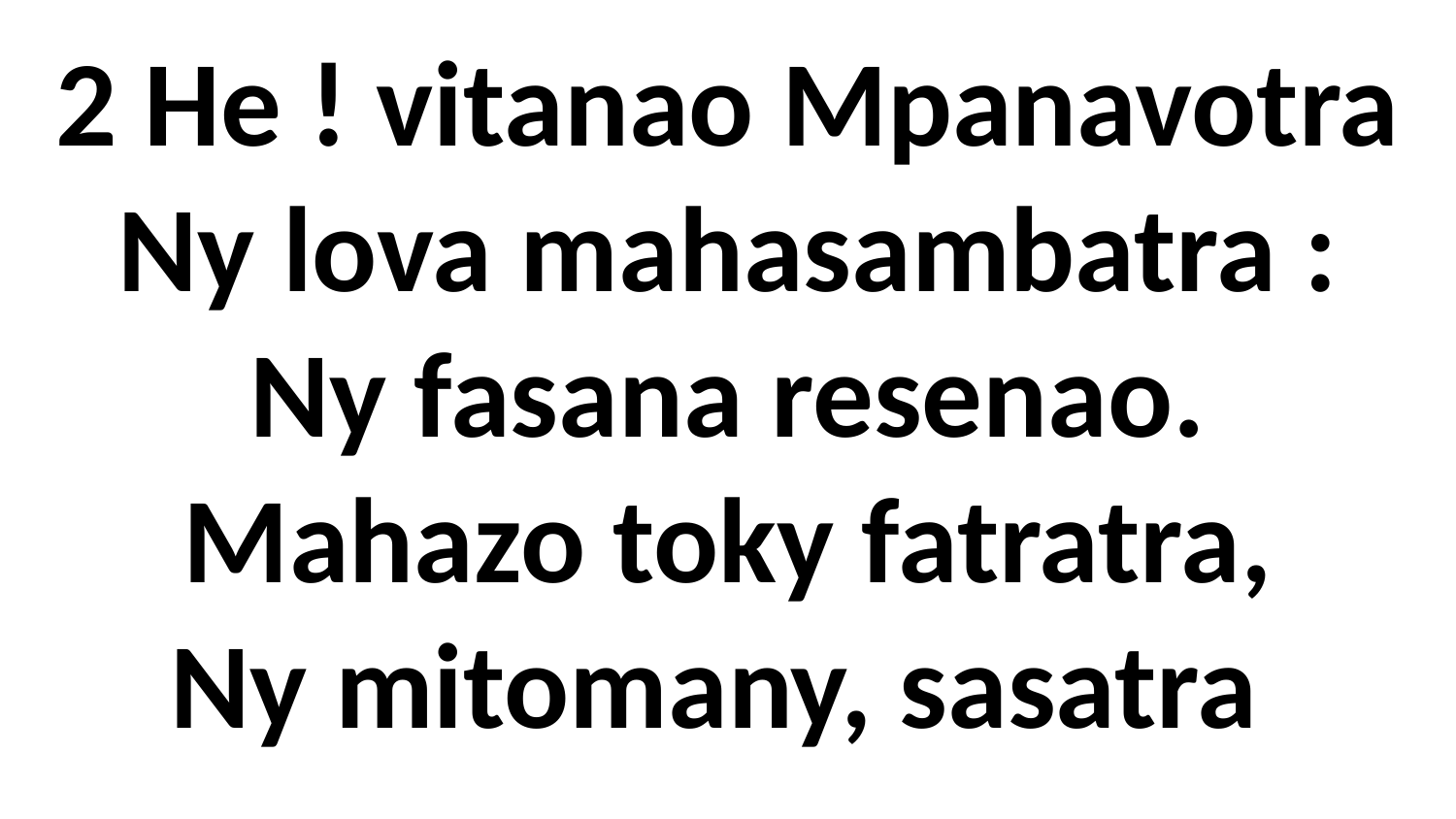

# 2 He ! vitanao Mpanavotra Ny lova mahasambatra : Ny fasana resenao. Mahazo toky fatratra, Ny mitomany, sasatra